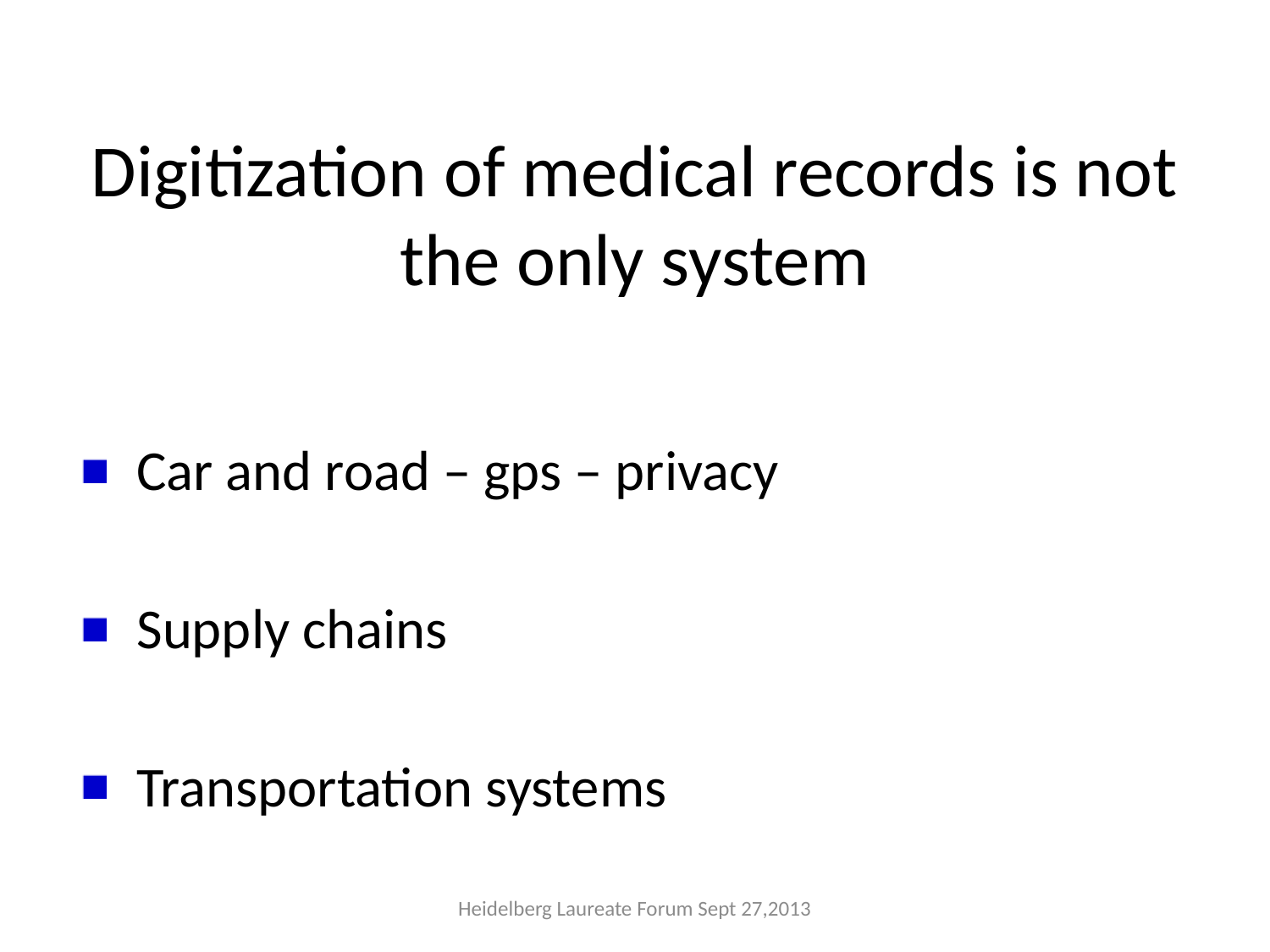

# Digitization of medical records is not the only system

 Car and road – gps – privacy

 Supply chains

 Transportation systems
Heidelberg Laureate Forum Sept 27,2013